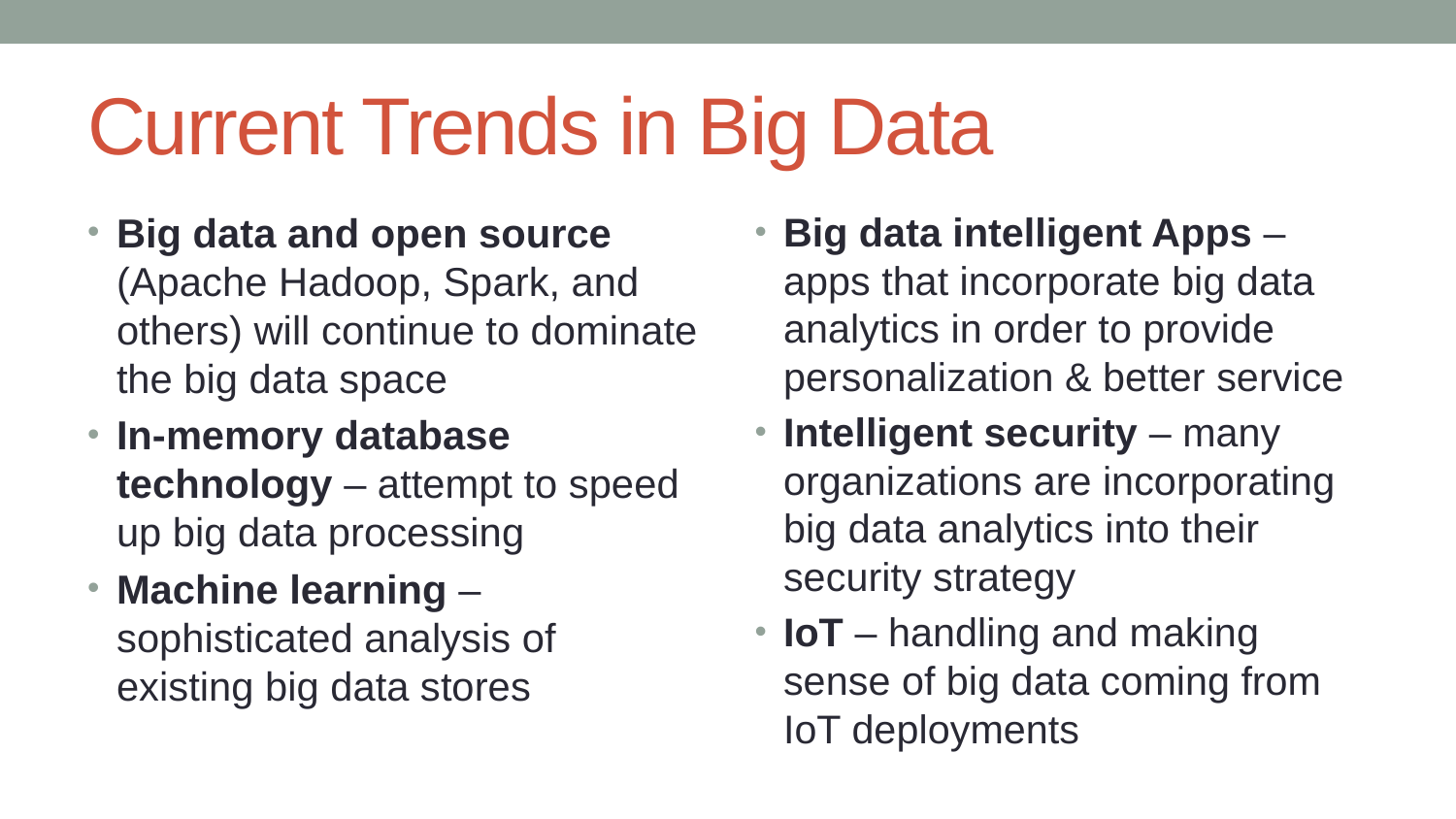

# Current Trends in Big Data
Big data and open source (Apache Hadoop, Spark, and others) will continue to dominate the big data space
In-memory database technology – attempt to speed up big data processing
Machine learning – sophisticated analysis of existing big data stores

Big data intelligent Apps – apps that incorporate big data analytics in order to provide personalization & better service
Intelligent security – many organizations are incorporating big data analytics into their security strategy
IoT – handling and making sense of big data coming from IoT deployments